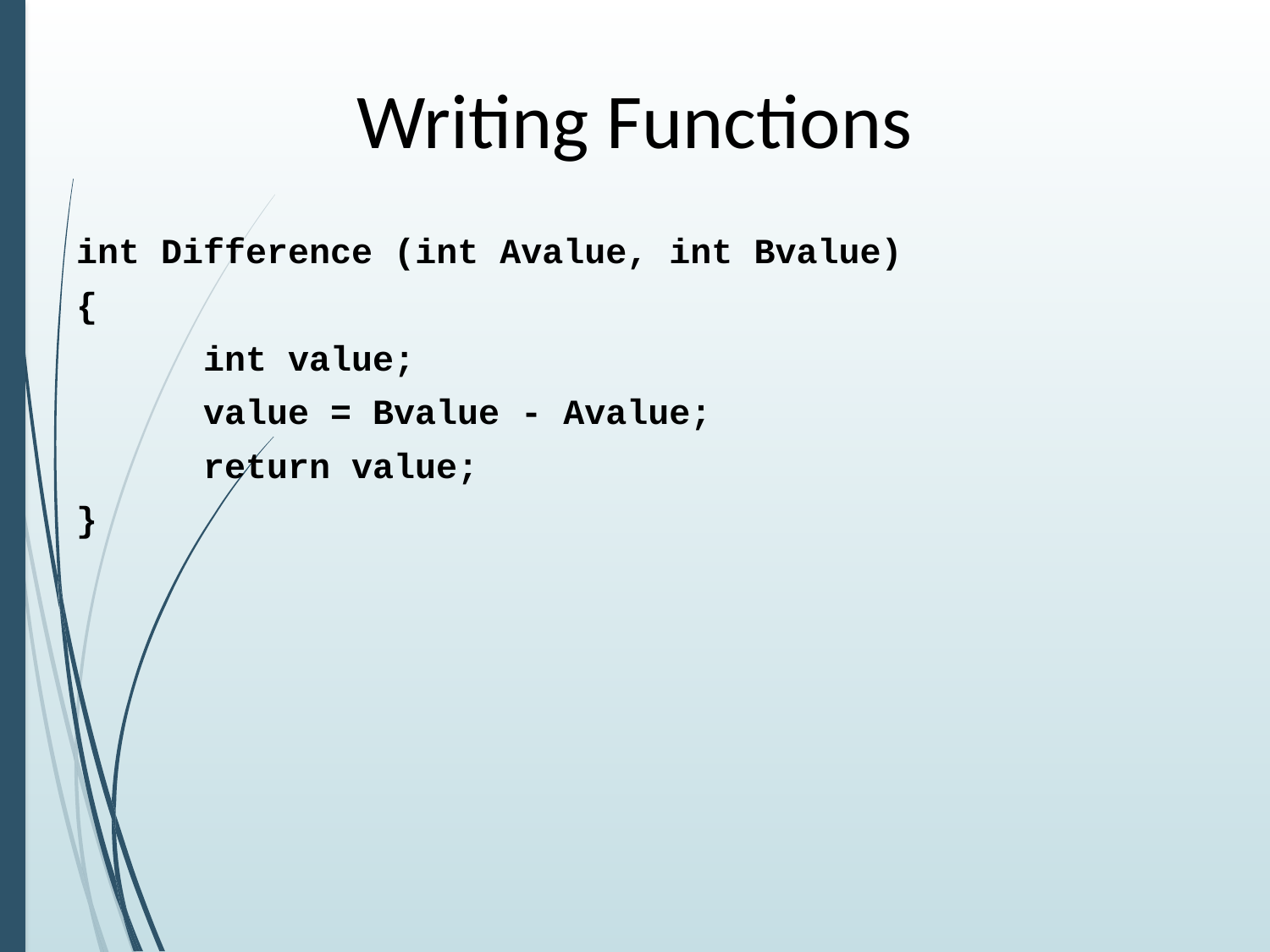

# Writing Functions
int Difference (int Avalue, int Bvalue)
{
	int value;
	value = Bvalue - Avalue;
	return value;
}